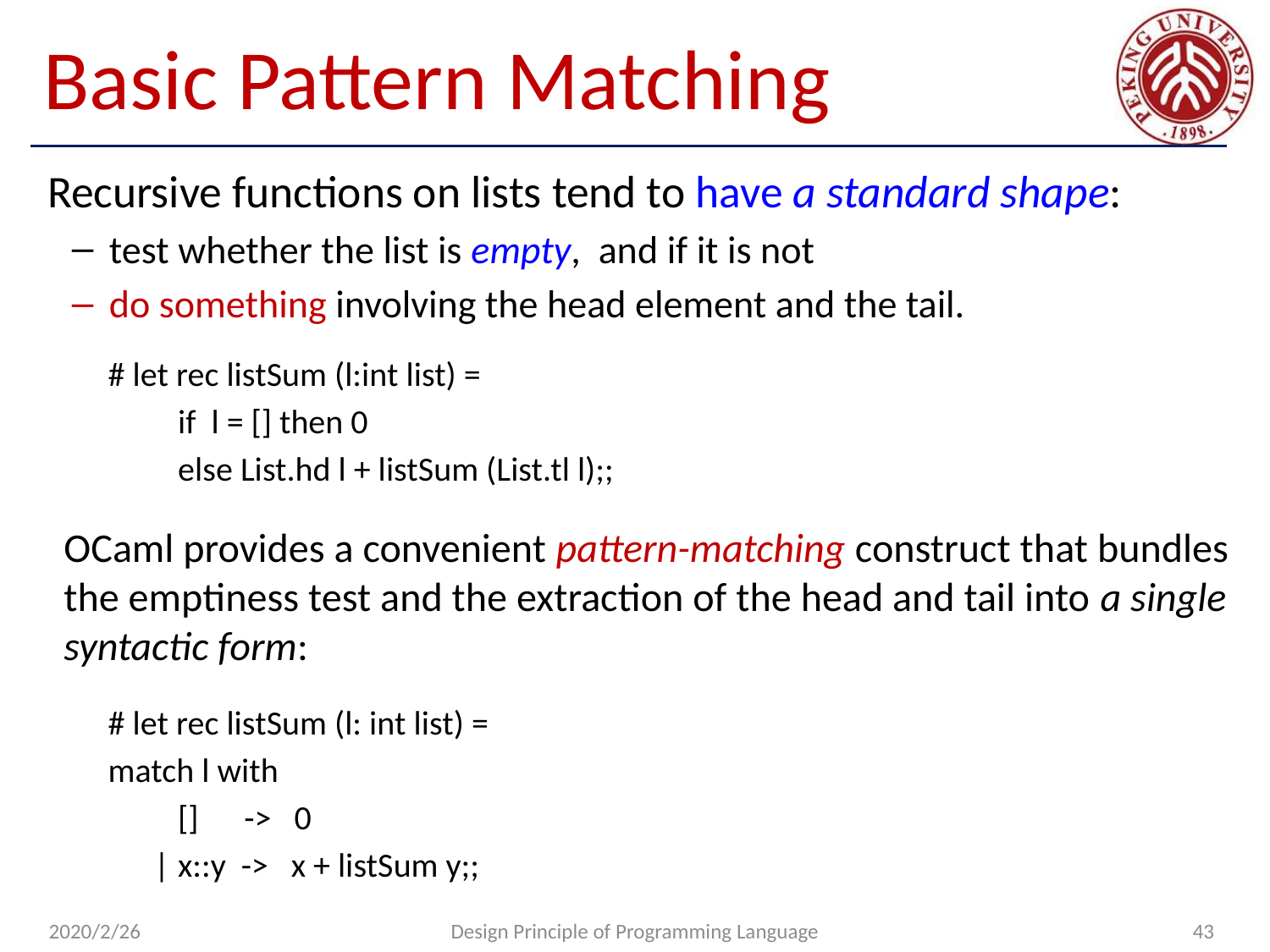

# Basic Pattern Matching
Recursive functions on lists tend to have a standard shape:
test whether the list is empty,  and if it is not
do something involving the head element and the tail.

# let rec listSum (l:int list) =
	if  l = [] then 0
	else List.hd l + listSum (List.tl l);;

OCaml provides a convenient pattern-matching construct that bundles the emptiness test and the extraction of the head and tail into a single syntactic form:

# let rec listSum (l: int list) =
match l with
	[]      ->   0
      |	x::y  ->   x + listSum y;;
2020/2/26
Design Principle of Programming Language
43